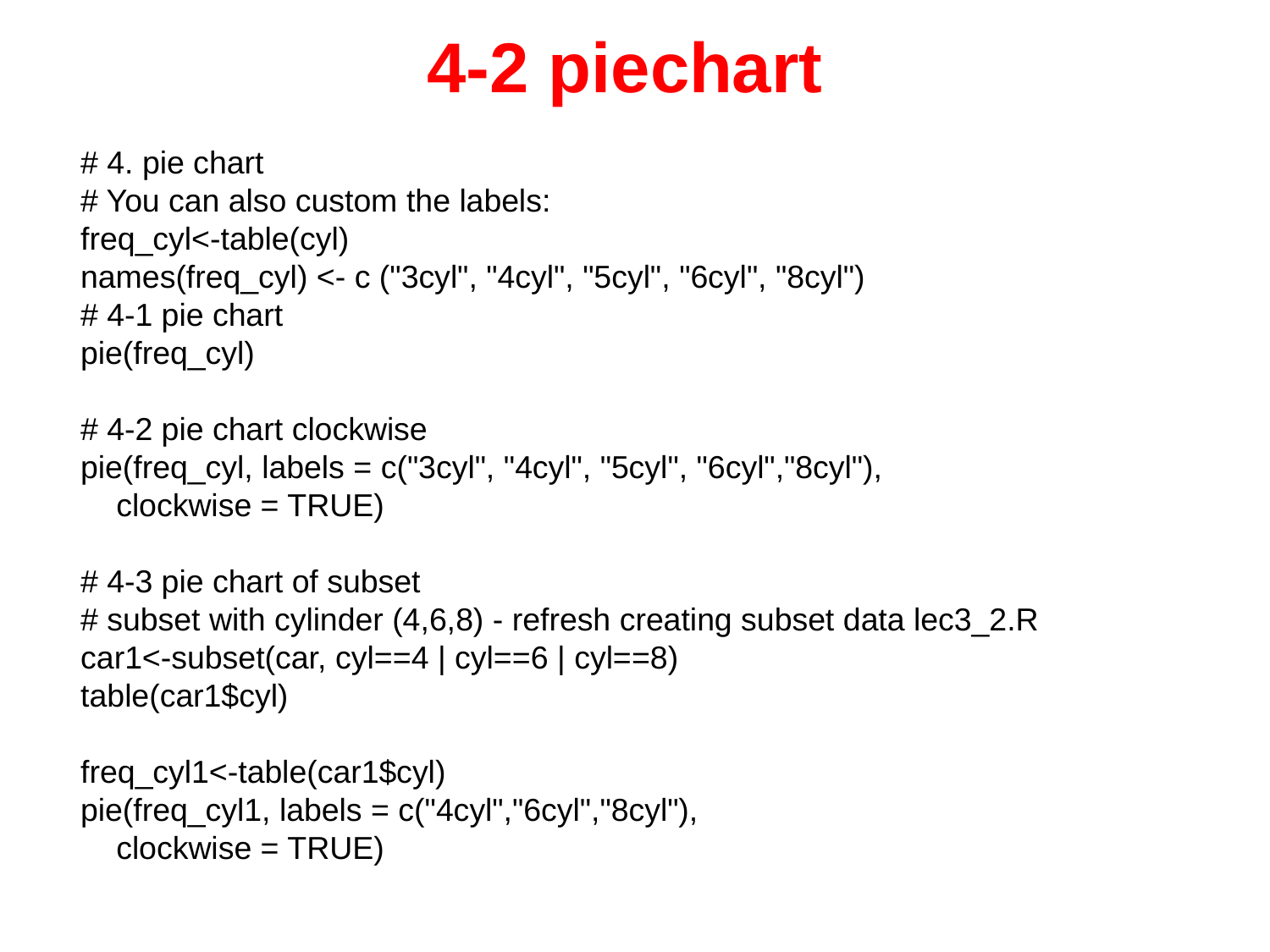

4-2 piechart
# 4. pie chart
# You can also custom the labels:
freq_cyl<-table(cyl)
names(freq_cyl) <- c ("3cyl", "4cyl", "5cyl", "6cyl", "8cyl")
# 4-1 pie chart
pie(freq_cyl)

# 4-2 pie chart clockwise
pie(freq_cyl, labels = c("3cyl", "4cyl", "5cyl", "6cyl","8cyl"),
    clockwise = TRUE)

# 4-3 pie chart of subset
# subset with cylinder (4,6,8) - refresh creating subset data lec3_2.R
car1<-subset(car, cyl==4 | cyl==6 | cyl==8)
table(car1$cyl)

freq_cyl1<-table(car1$cyl)
pie(freq_cyl1, labels = c("4cyl","6cyl","8cyl"),
    clockwise = TRUE)